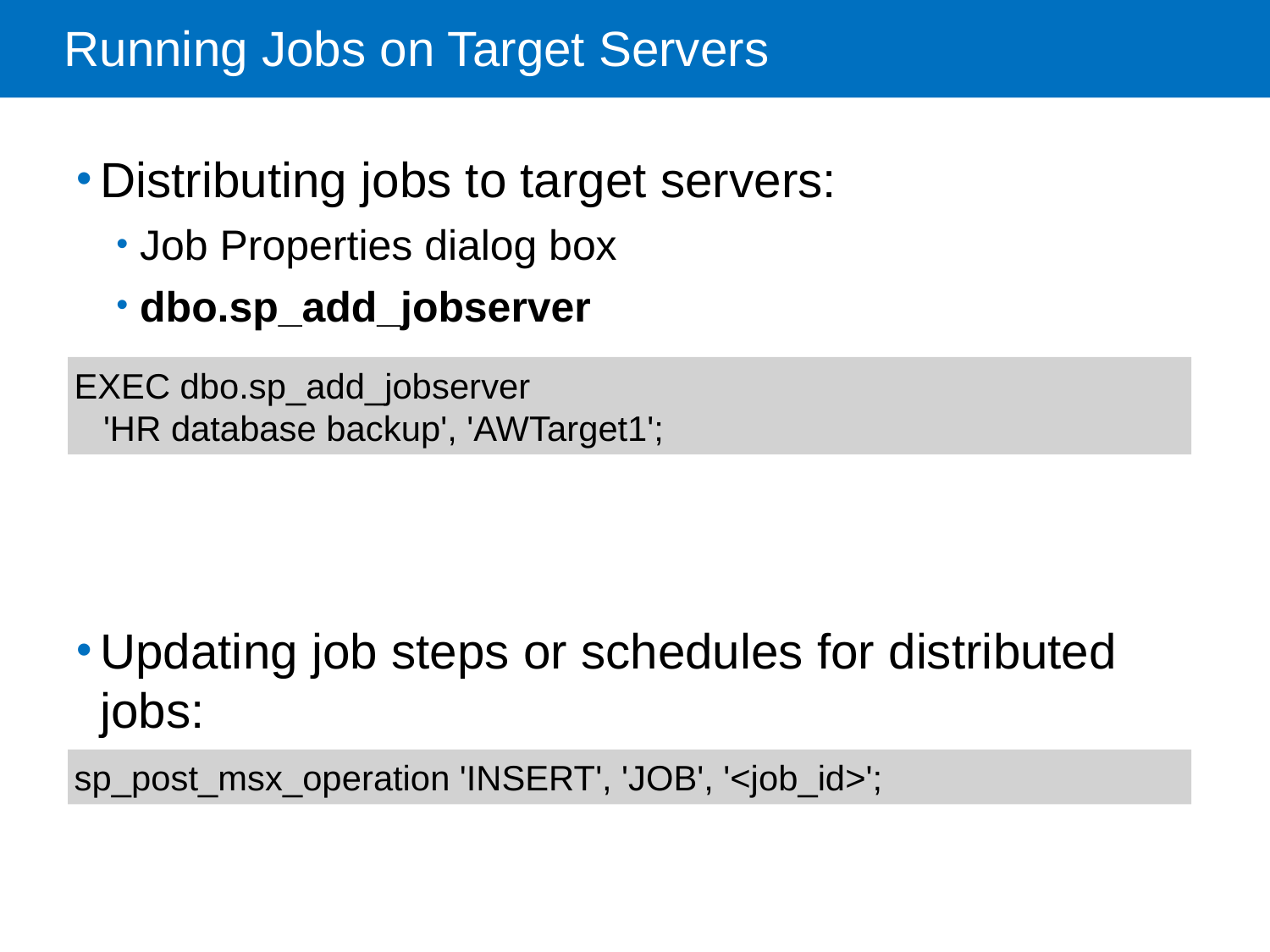

# Running Jobs on Target Servers
Distributing jobs to target servers:
Job Properties dialog box
dbo.sp_add_jobserver

Updating job steps or schedules for distributed jobs:
EXEC dbo.sp_add_jobserver
   'HR database backup', 'AWTarget1';
sp_post_msx_operation 'INSERT', 'JOB', '<job_id>';